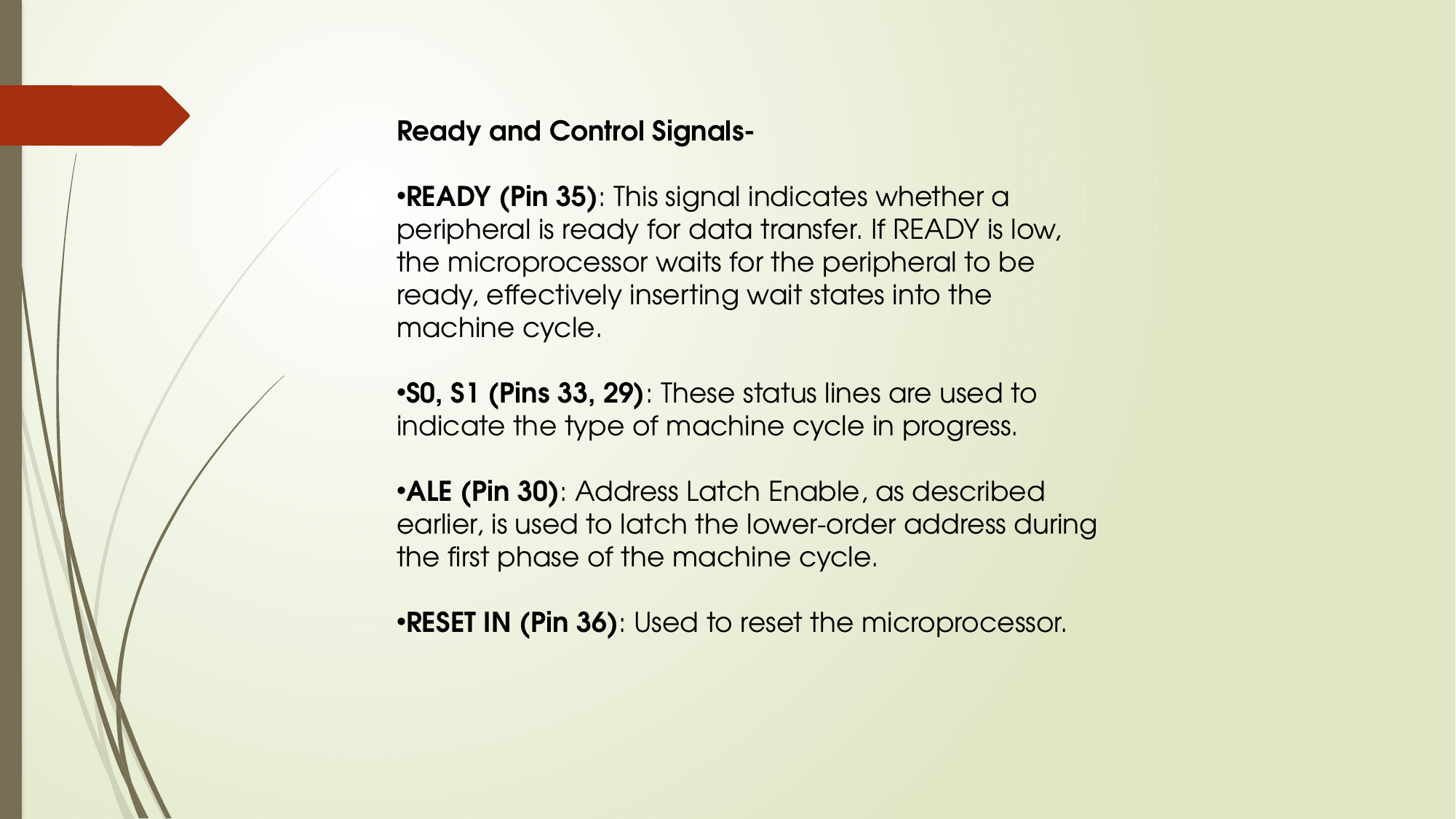

Ready and Control Signals-

READY (Pin 35): This signal indicates whether a peripheral is ready for data transfer. If READY is low, the microprocessor waits for the peripheral to be ready, effectively inserting wait states into the machine cycle.

S0, S1 (Pins 33, 29): These status lines are used to indicate the type of machine cycle in progress.

ALE (Pin 30): Address Latch Enable, as described earlier, is used to latch the lower-order address during the first phase of the machine cycle.

RESET IN (Pin 36): Used to reset the microprocessor.